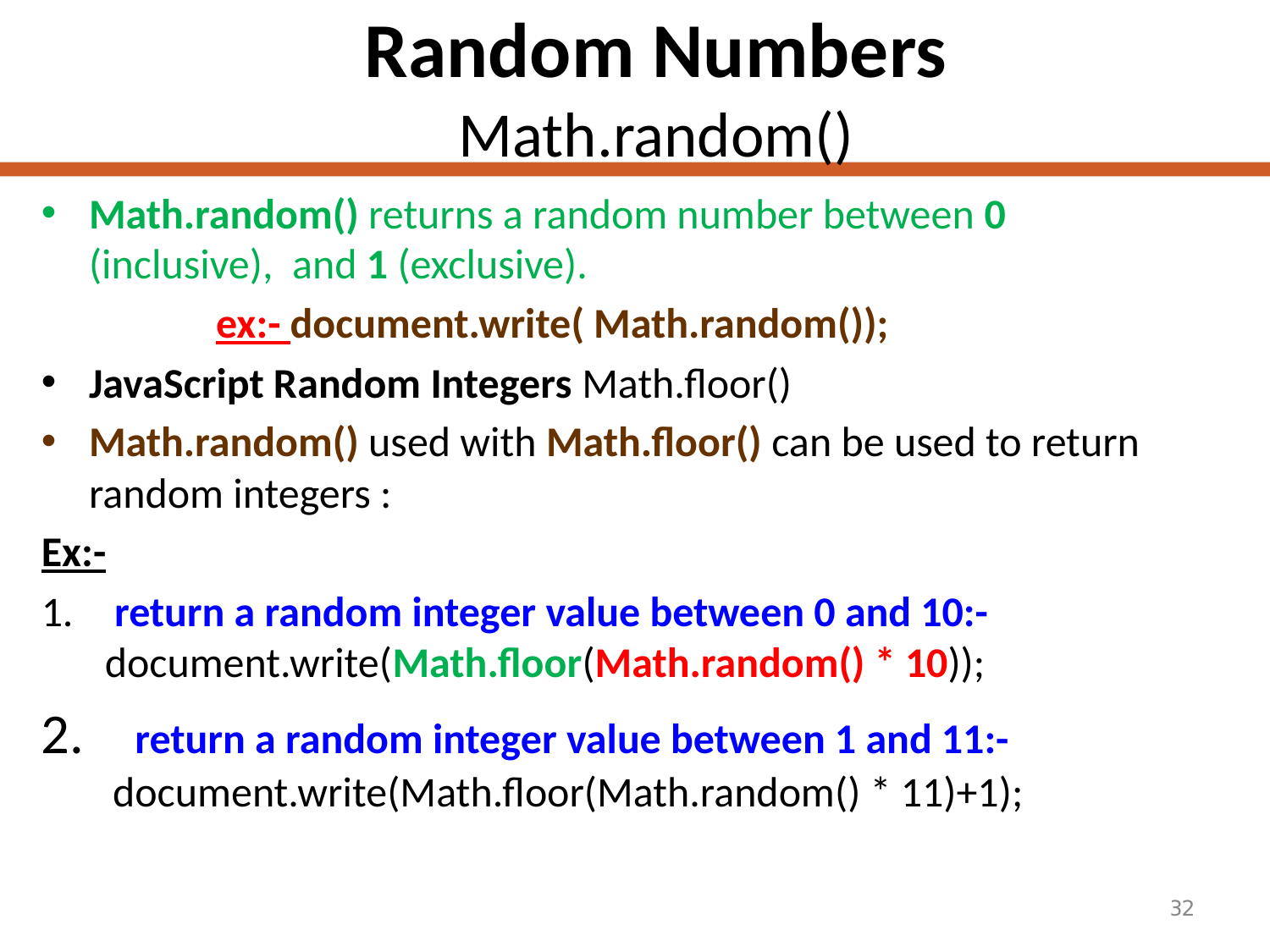

# Random Numbers Math.random()
Math.random() returns a random number between 0 (inclusive),  and 1 (exclusive).
		ex:- document.write( Math.random());
JavaScript Random Integers Math.floor()
Math.random() used with Math.floor() can be used to return random integers :
Ex:-
 return a random integer value between 0 and 10:- document.write(Math.floor(Math.random() * 10));
  return a random integer value between 1 and 11:- document.write(Math.floor(Math.random() * 11)+1);

32